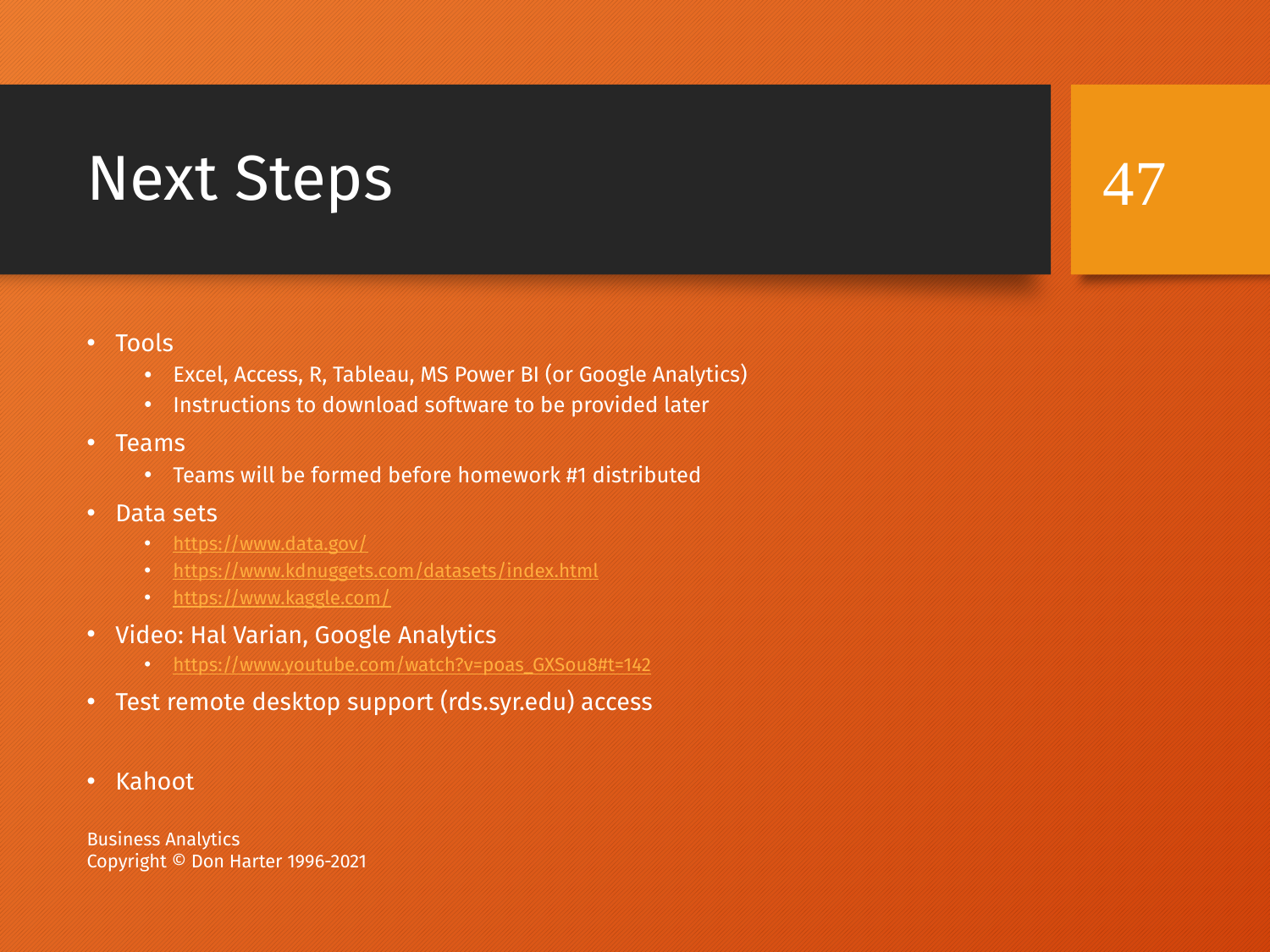

# Next Steps
47
Tools
Excel, Access, R, Tableau, MS Power BI (or Google Analytics)
Instructions to download software to be provided later
Teams
Teams will be formed before homework #1 distributed
Data sets
https://www.data.gov/
https://www.kdnuggets.com/datasets/index.html
https://www.kaggle.com/
Video: Hal Varian, Google Analytics
https://www.youtube.com/watch?v=poas_GXSou8#t=142
Test remote desktop support (rds.syr.edu) access

Kahoot

Business Analytics
Copyright © Don Harter 1996-2021